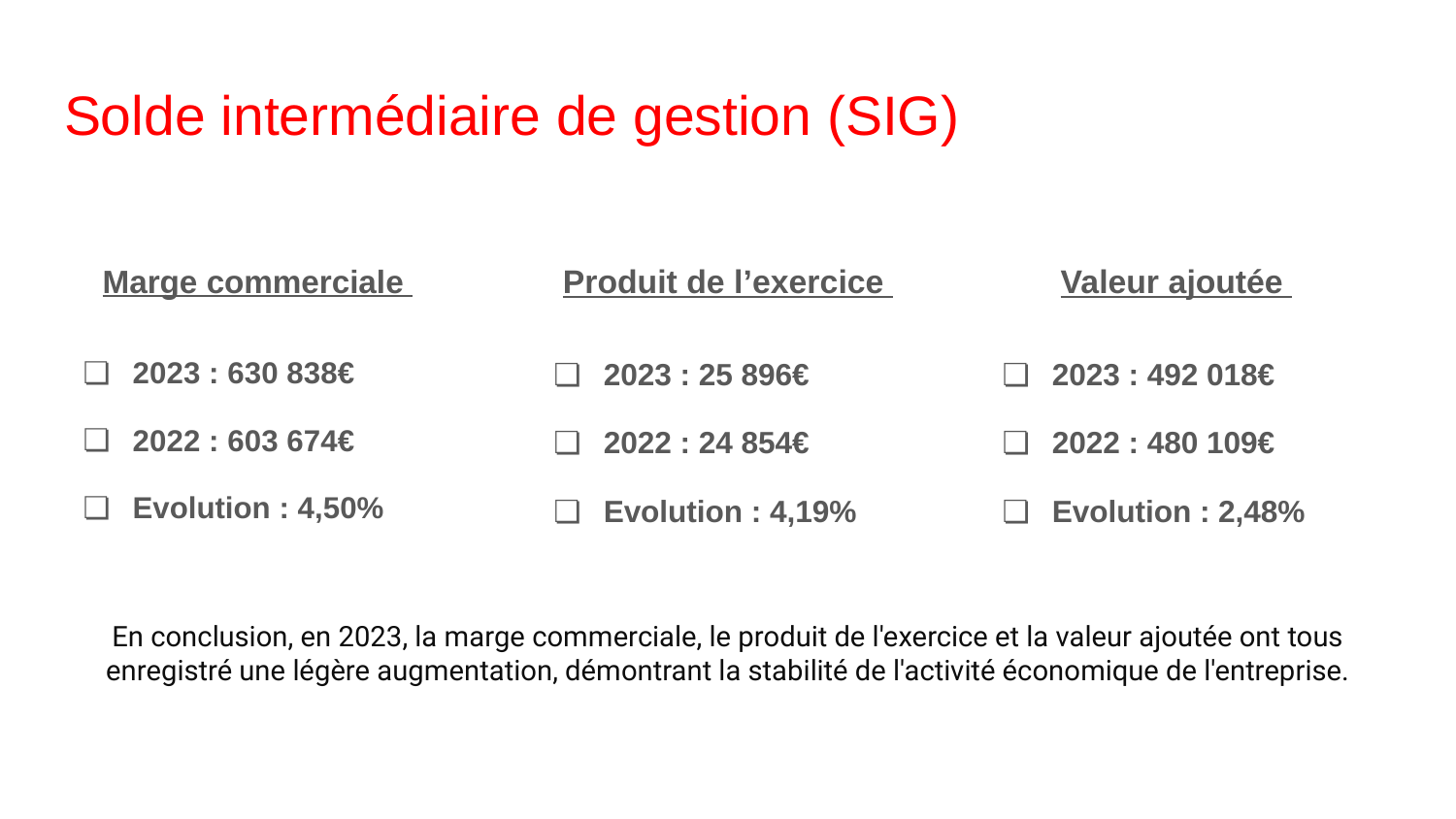

# Solde intermédiaire de gestion (SIG)

Marge commerciale
2023 : 630 838€
2022 : 603 674€
Evolution : 4,50%
Produit de l’exercice
2023 : 25 896€
2022 : 24 854€
Evolution : 4,19%
Valeur ajoutée
2023 : 492 018€
2022 : 480 109€
Evolution : 2,48%
En conclusion, en 2023, la marge commerciale, le produit de l'exercice et la valeur ajoutée ont tous enregistré une légère augmentation, démontrant la stabilité de l'activité économique de l'entreprise.